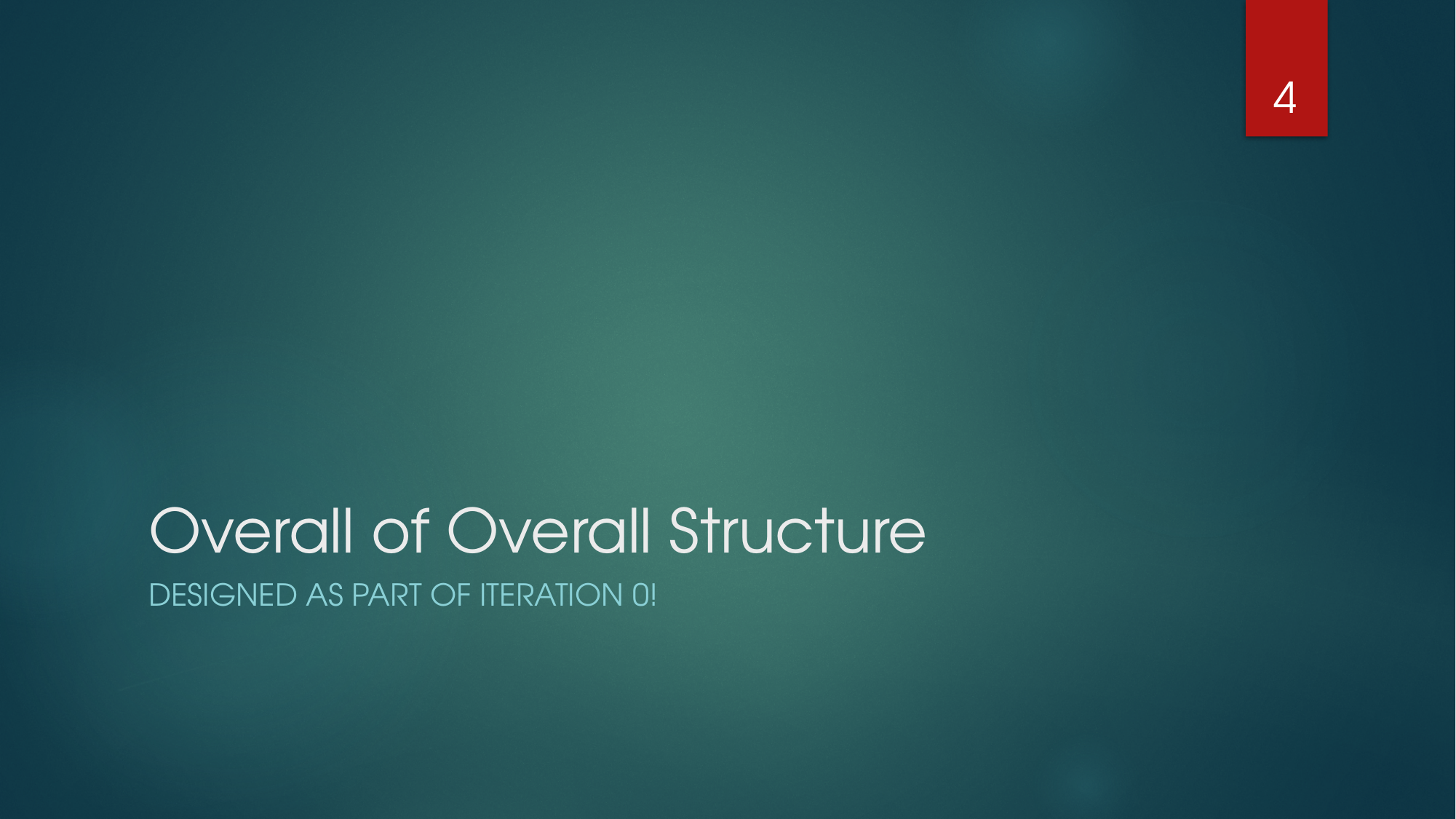

4
# Overall of Overall Structure
Designed as Part of Iteration 0!